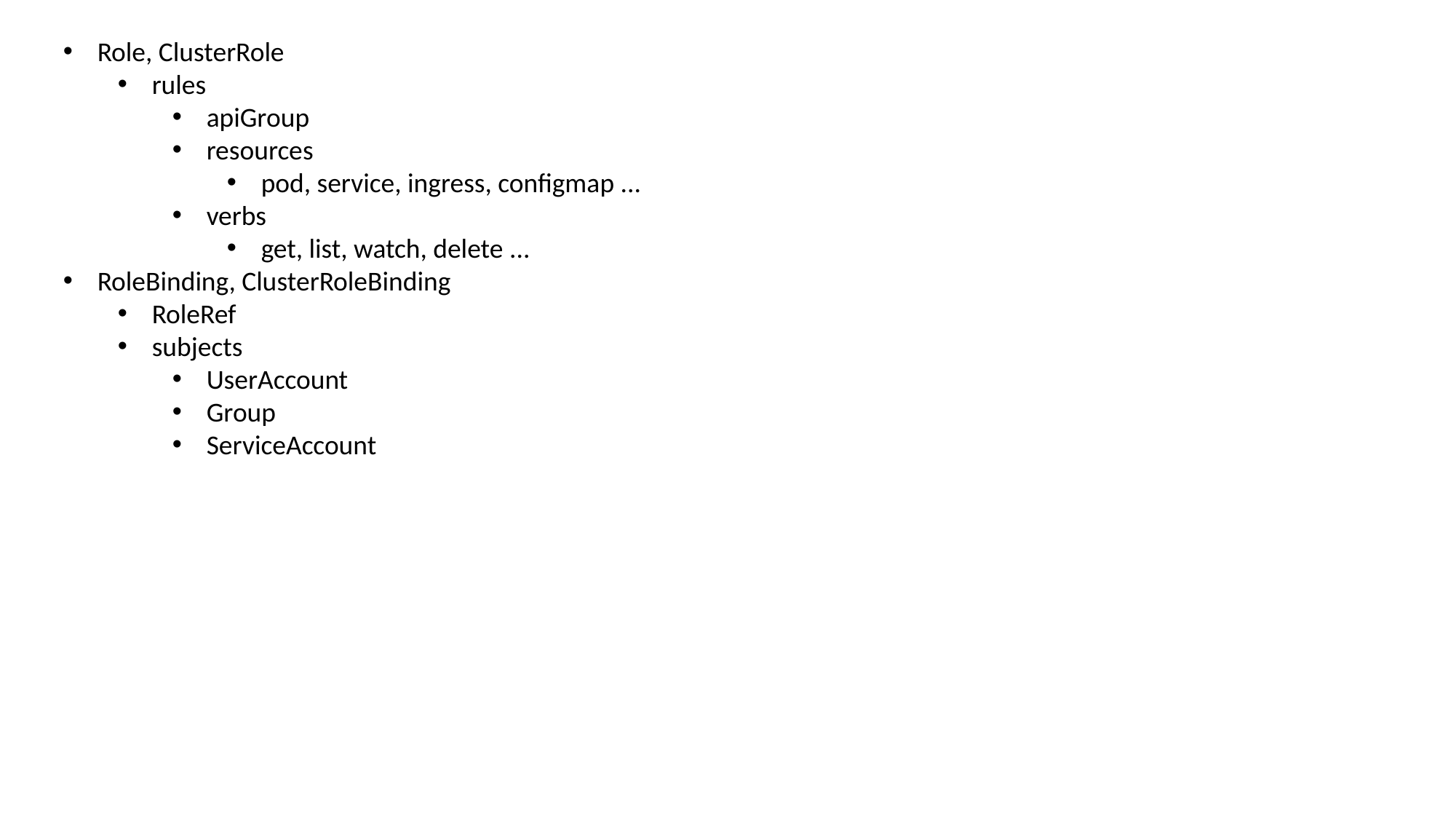

Role, ClusterRole
rules
apiGroup
resources
pod, service, ingress, configmap ...
verbs
get, list, watch, delete ...
RoleBinding, ClusterRoleBinding
RoleRef
subjects
UserAccount
Group
ServiceAccount